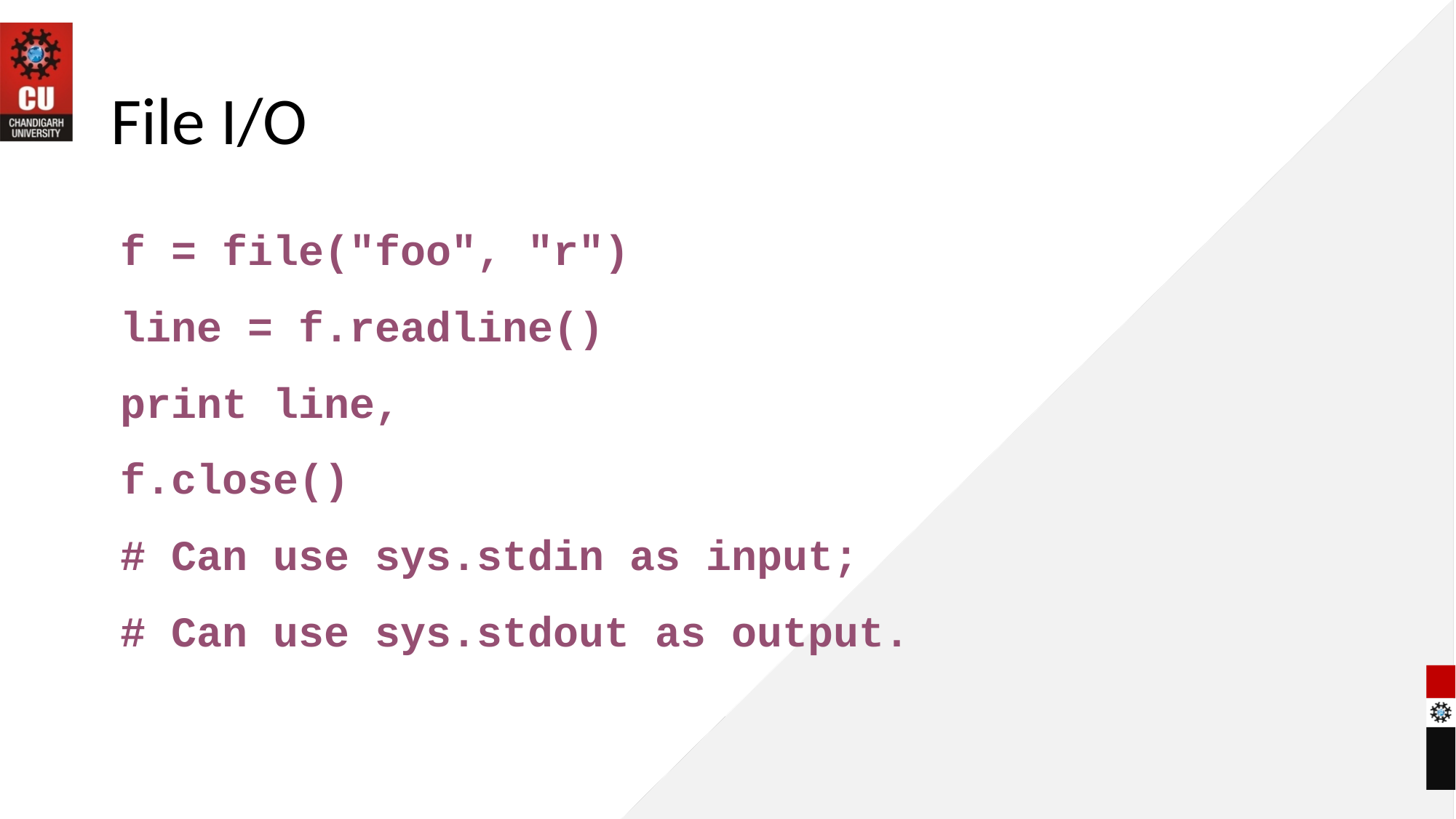

# File I/O
f = file("foo", "r")
line = f.readline()
print line,
f.close()
# Can use sys.stdin as input;
# Can use sys.stdout as output.